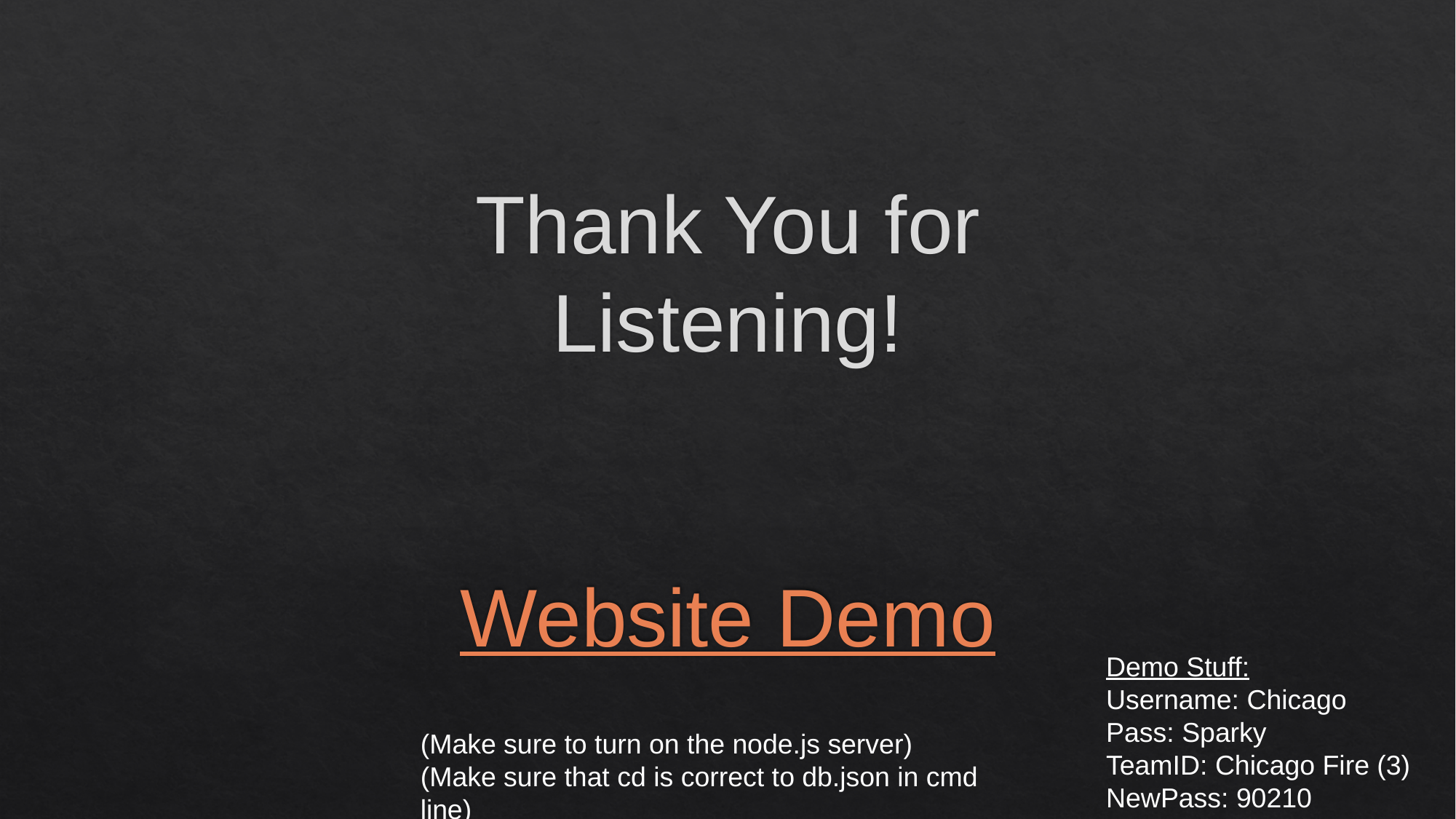

# Thank You for Listening! Website Demo
Demo Stuff:
Username: Chicago
Pass: Sparky
TeamID: Chicago Fire (3)
NewPass: 90210
(Make sure to turn on the node.js server)
(Make sure that cd is correct to db.json in cmd line)